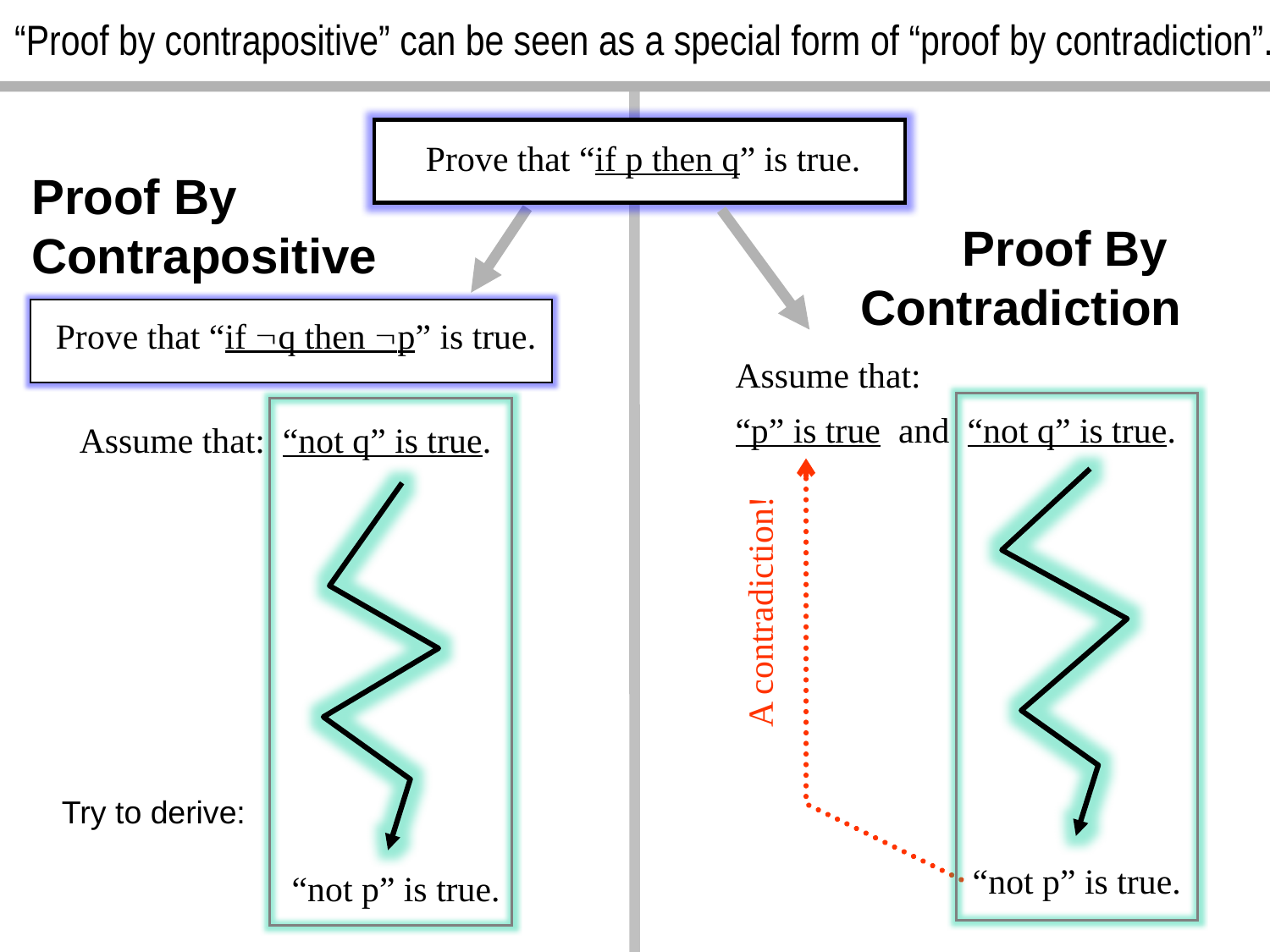

“Proof by contrapositive” can be seen as a special form of “proof by contradiction”.

Prove that “if p then q” is true.
Proof By
Contrapositive

Proof By
Contradiction

Prove that “if ¬q then ¬p” is true.
Assume that:
“p” is true  and  “not q” is true.

Assume that:  “not q” is true.

A contradiction!
Try to derive:
“not p” is true.
“not p” is true.